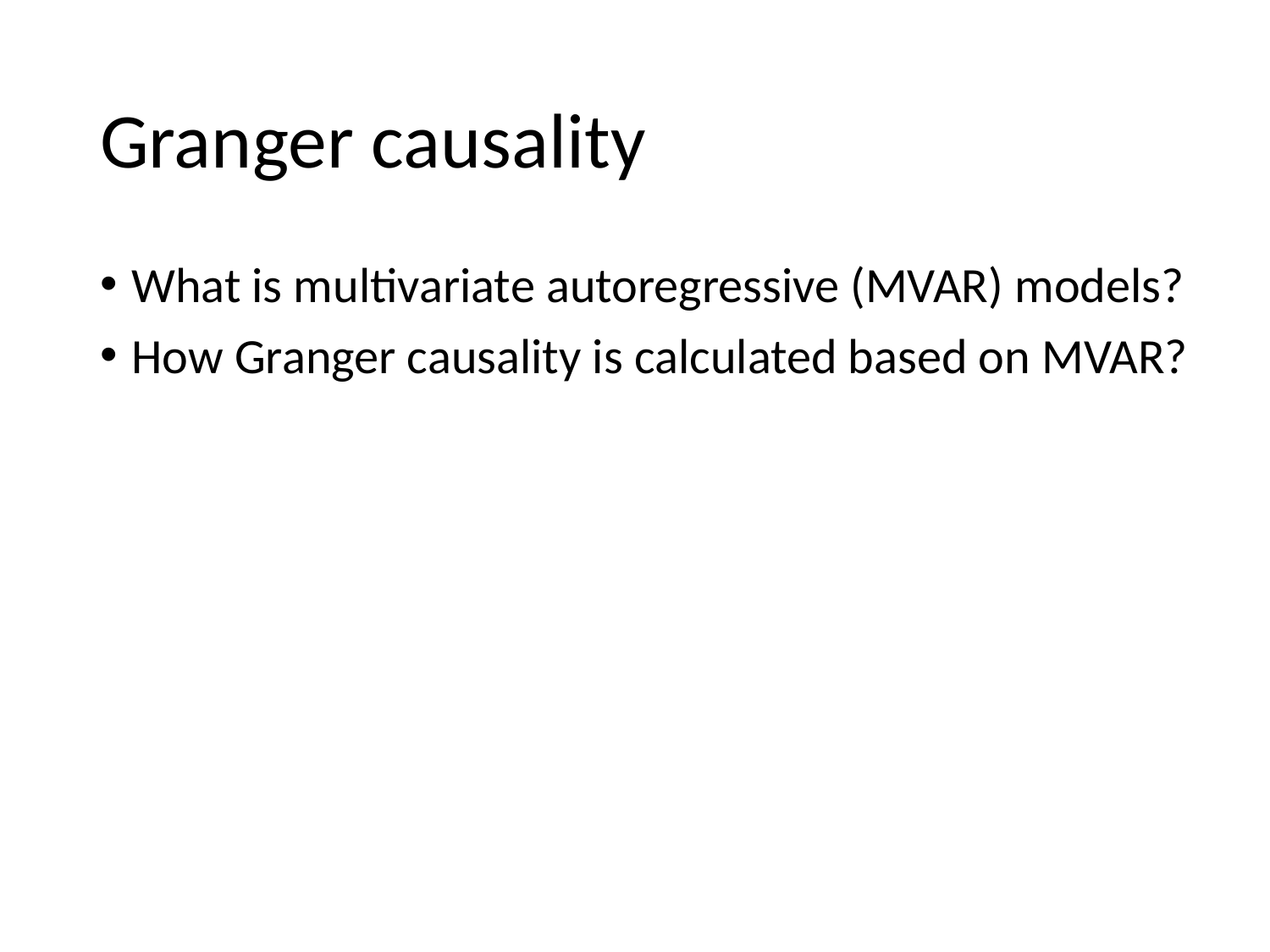

# Granger causality
What is multivariate autoregressive (MVAR) models?
How Granger causality is calculated based on MVAR?